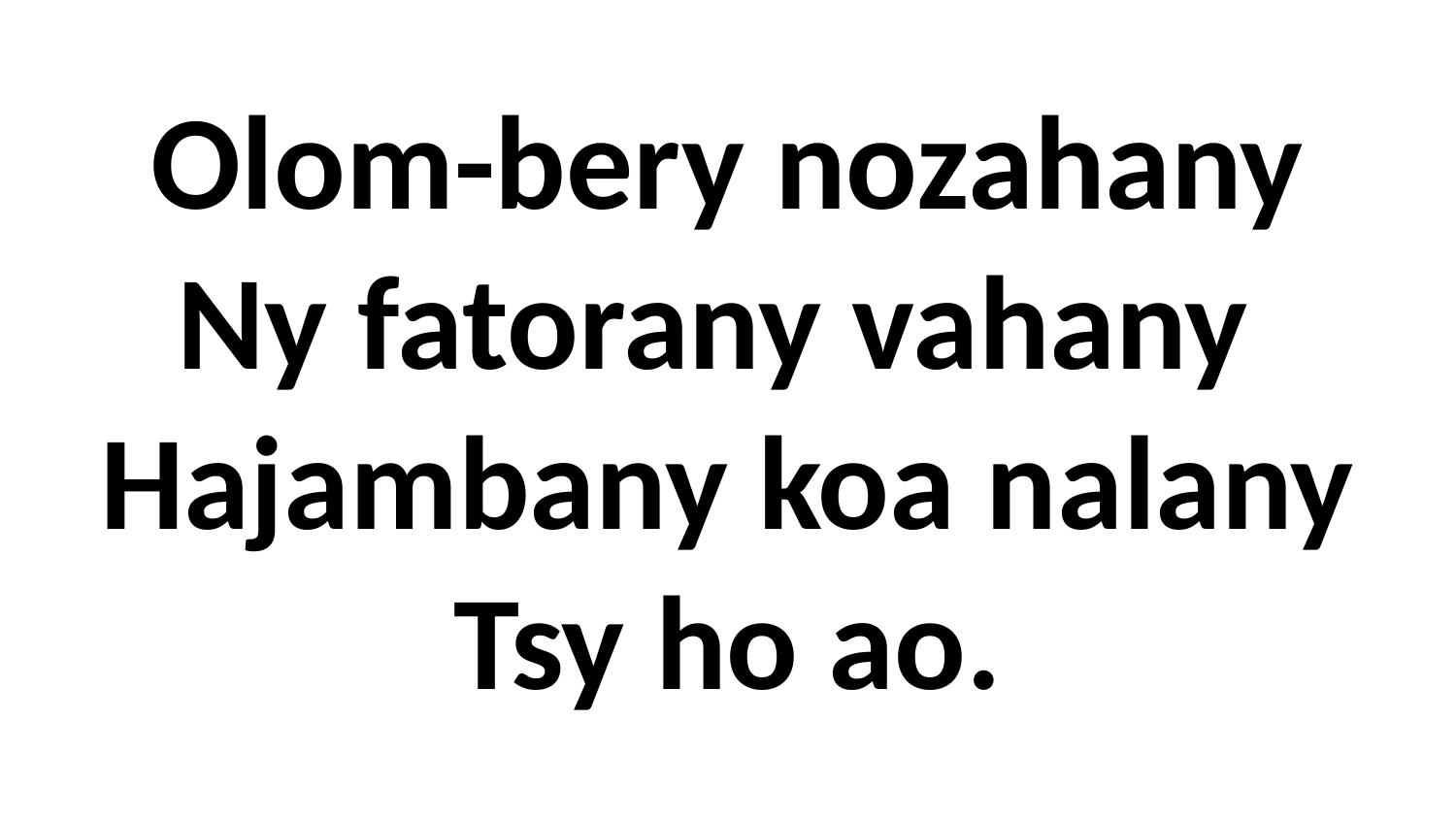

Olom-bery nozahany
Ny fatorany vahany
Hajambany koa nalany Tsy ho ao.